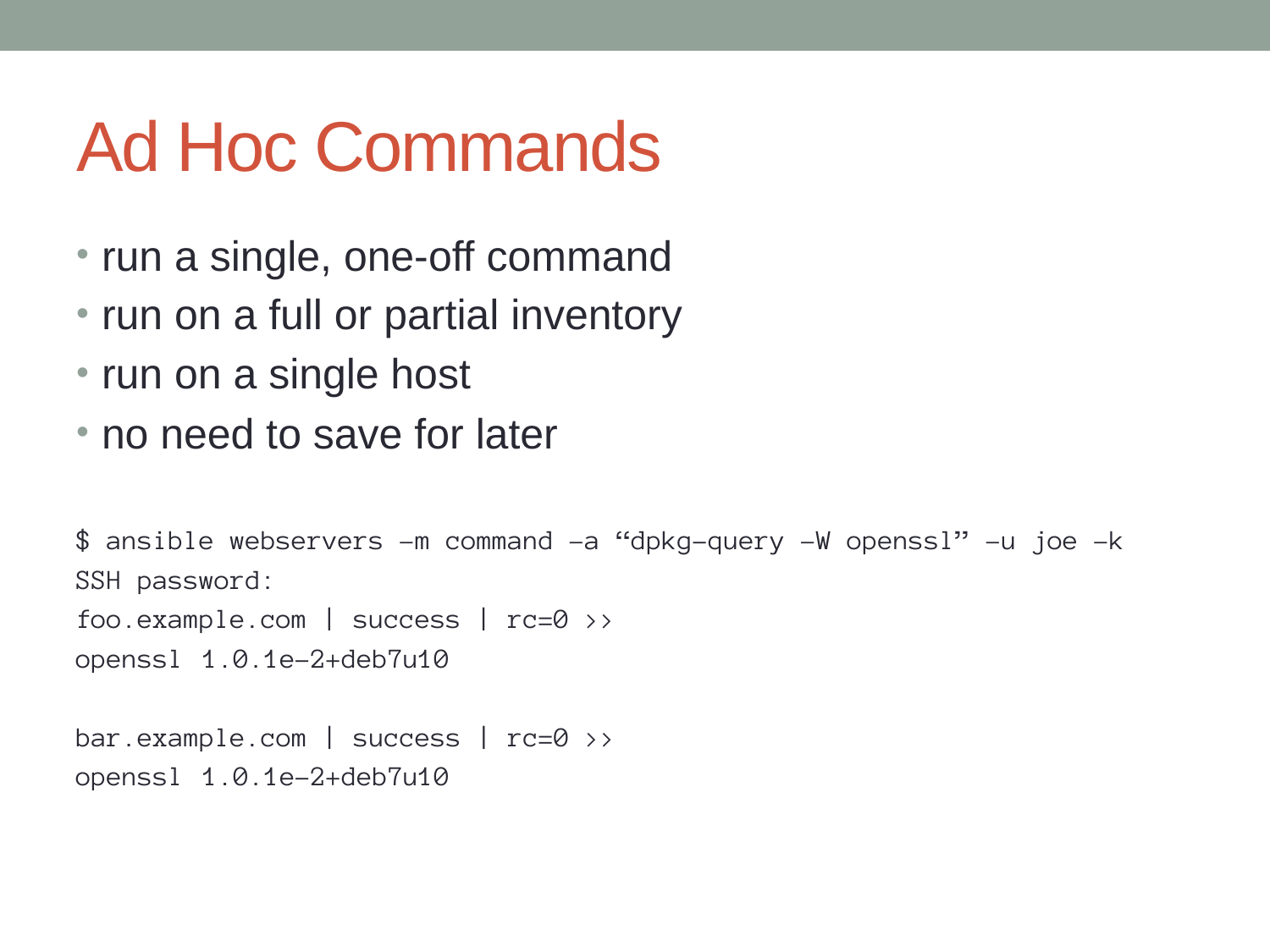

# Ad Hoc Commands
run a single, one-off command
run on a full or partial inventory
run on a single host
no need to save for later

$ ansible webservers –m command –a “dpkg-query –W openssl” –u joe –k
SSH password:
foo.example.com | success | rc=0 >>
openssl	1.0.1e-2+deb7u10

bar.example.com | success | rc=0 >>
openssl	1.0.1e-2+deb7u10